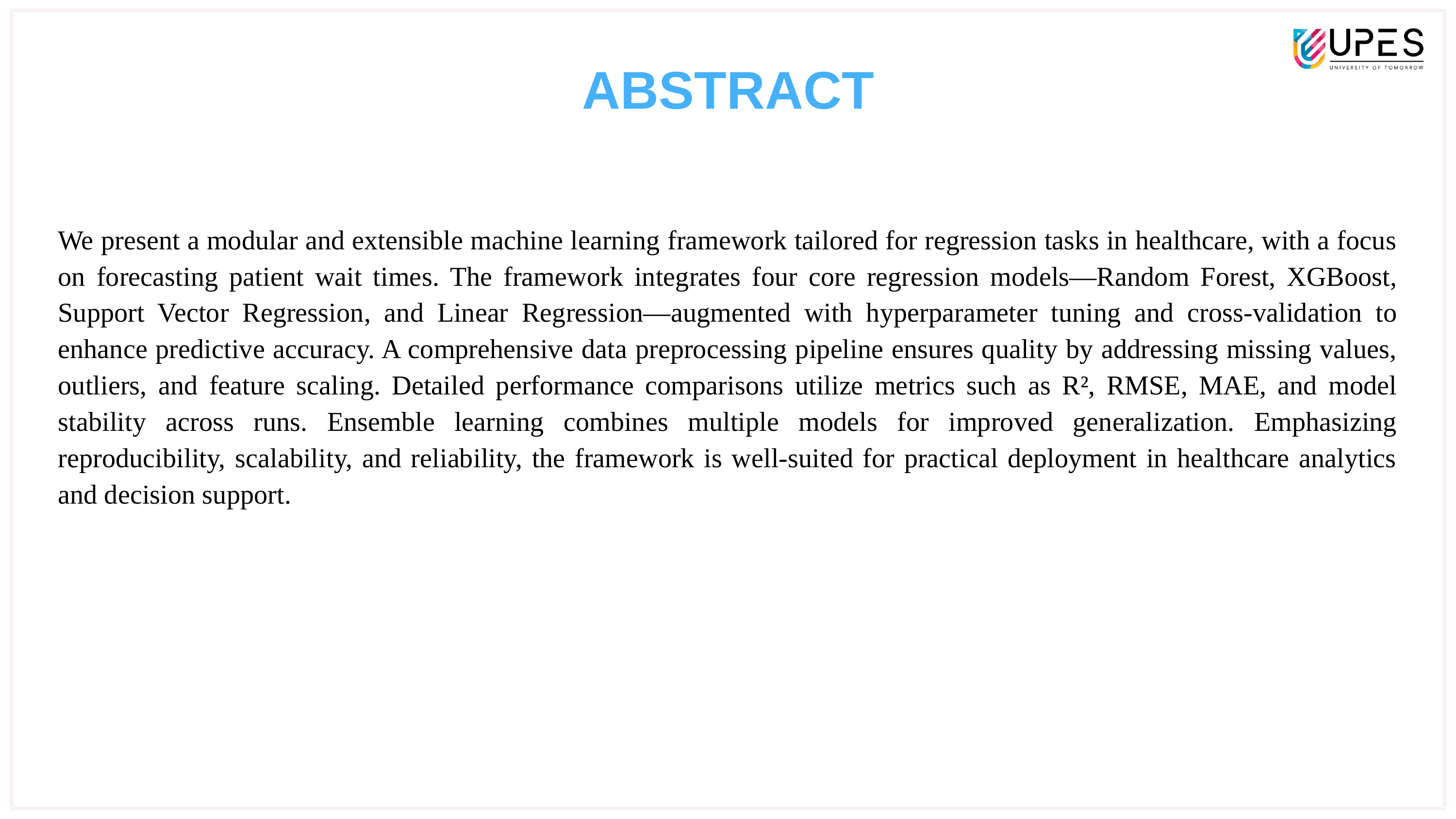

ABSTRACT

We present a modular and extensible machine learning framework tailored for regression tasks in healthcare, with a focus on forecasting patient wait times. The framework integrates four core regression models—Random Forest, XGBoost, Support Vector Regression, and Linear Regression—augmented with hyperparameter tuning and cross-validation to enhance predictive accuracy. A comprehensive data preprocessing pipeline ensures quality by addressing missing values, outliers, and feature scaling. Detailed performance comparisons utilize metrics such as R², RMSE, MAE, and model stability across runs. Ensemble learning combines multiple models for improved generalization. Emphasizing reproducibility, scalability, and reliability, the framework is well-suited for practical deployment in healthcare analytics and decision support.